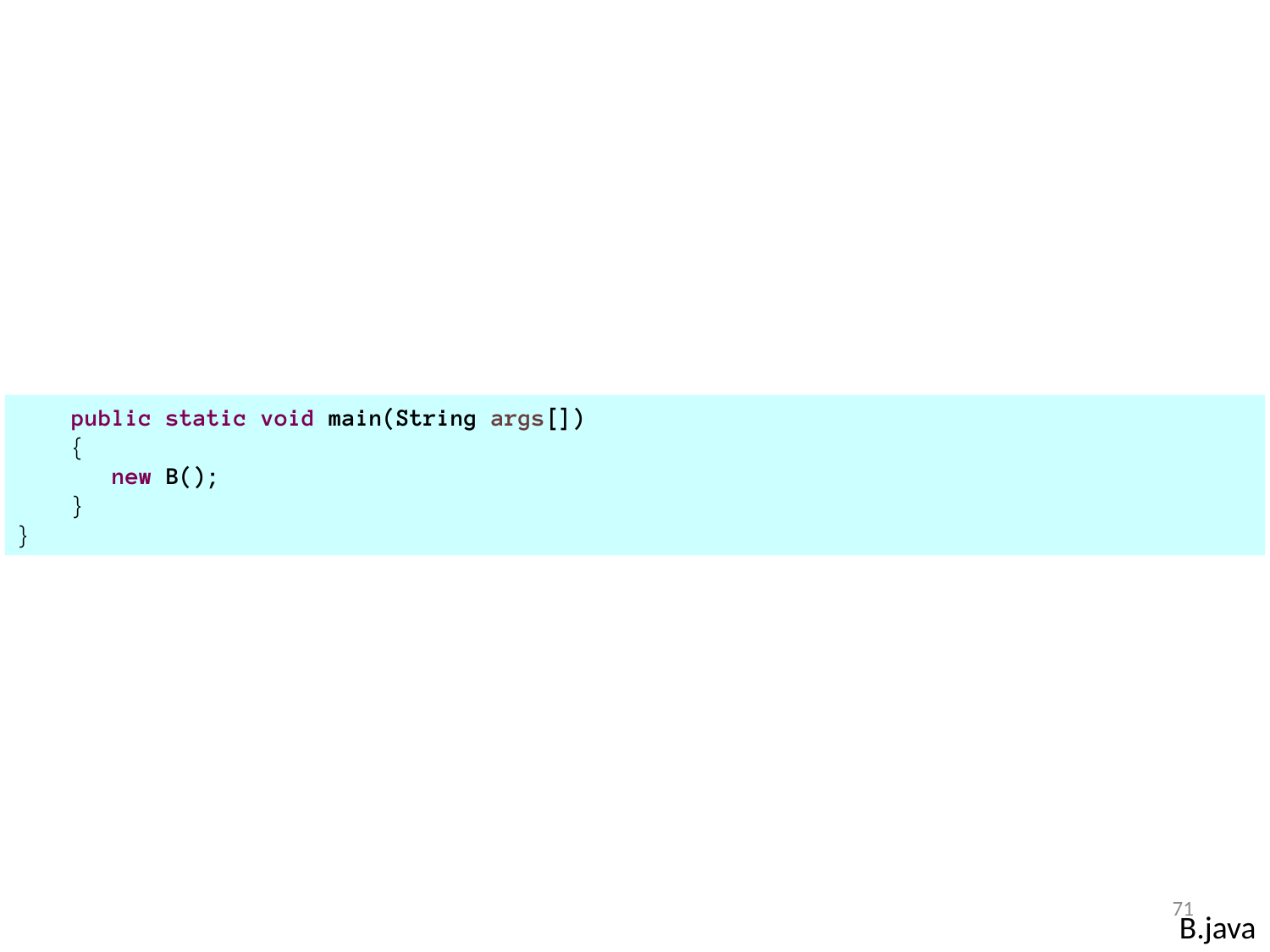

public static void main(String args[])
    {
       new B();
    }
}
71
B.java